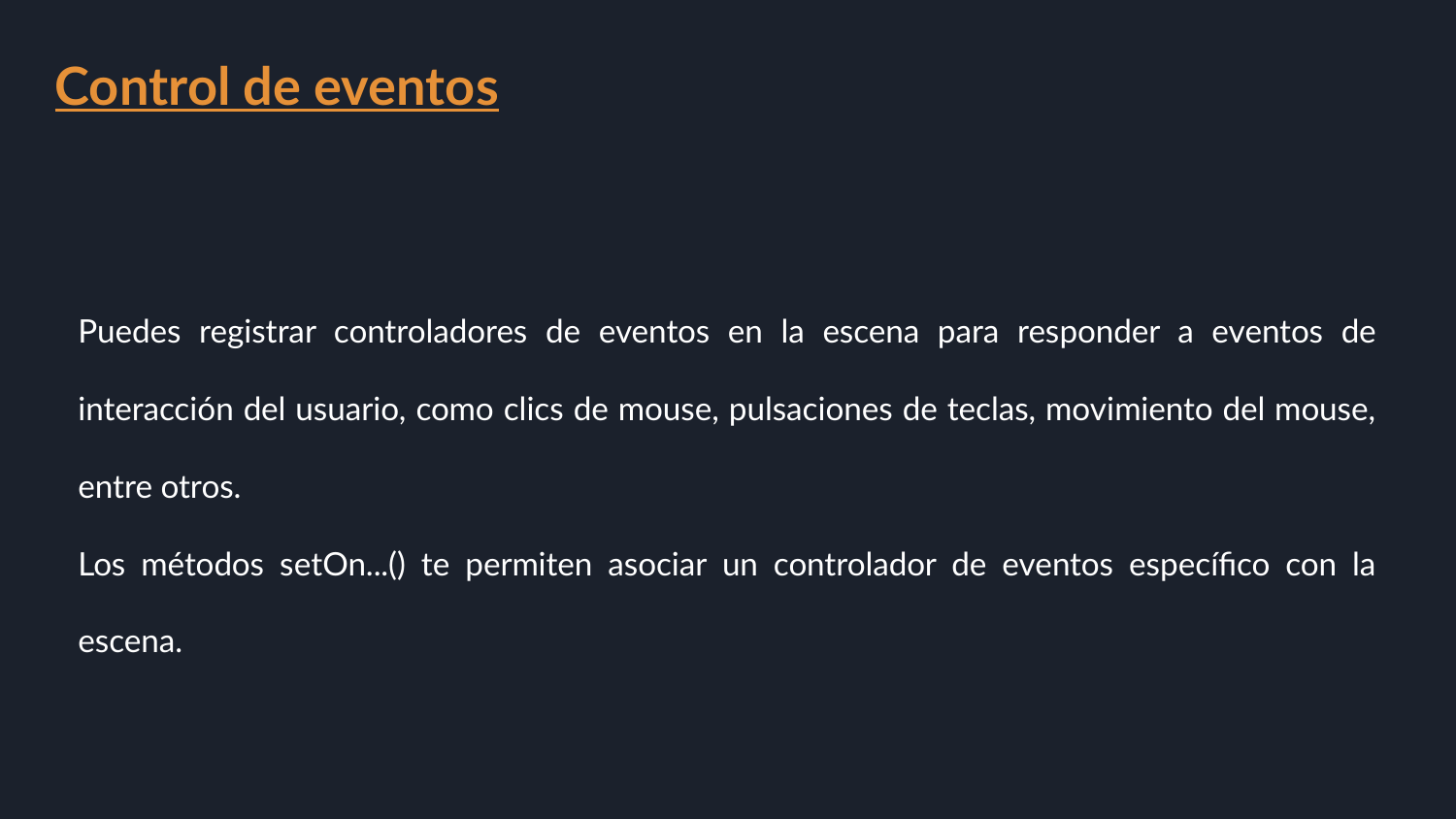

Control de eventos
Puedes registrar controladores de eventos en la escena para responder a eventos de interacción del usuario, como clics de mouse, pulsaciones de teclas, movimiento del mouse, entre otros.
Los métodos setOn...() te permiten asociar un controlador de eventos específico con la escena.